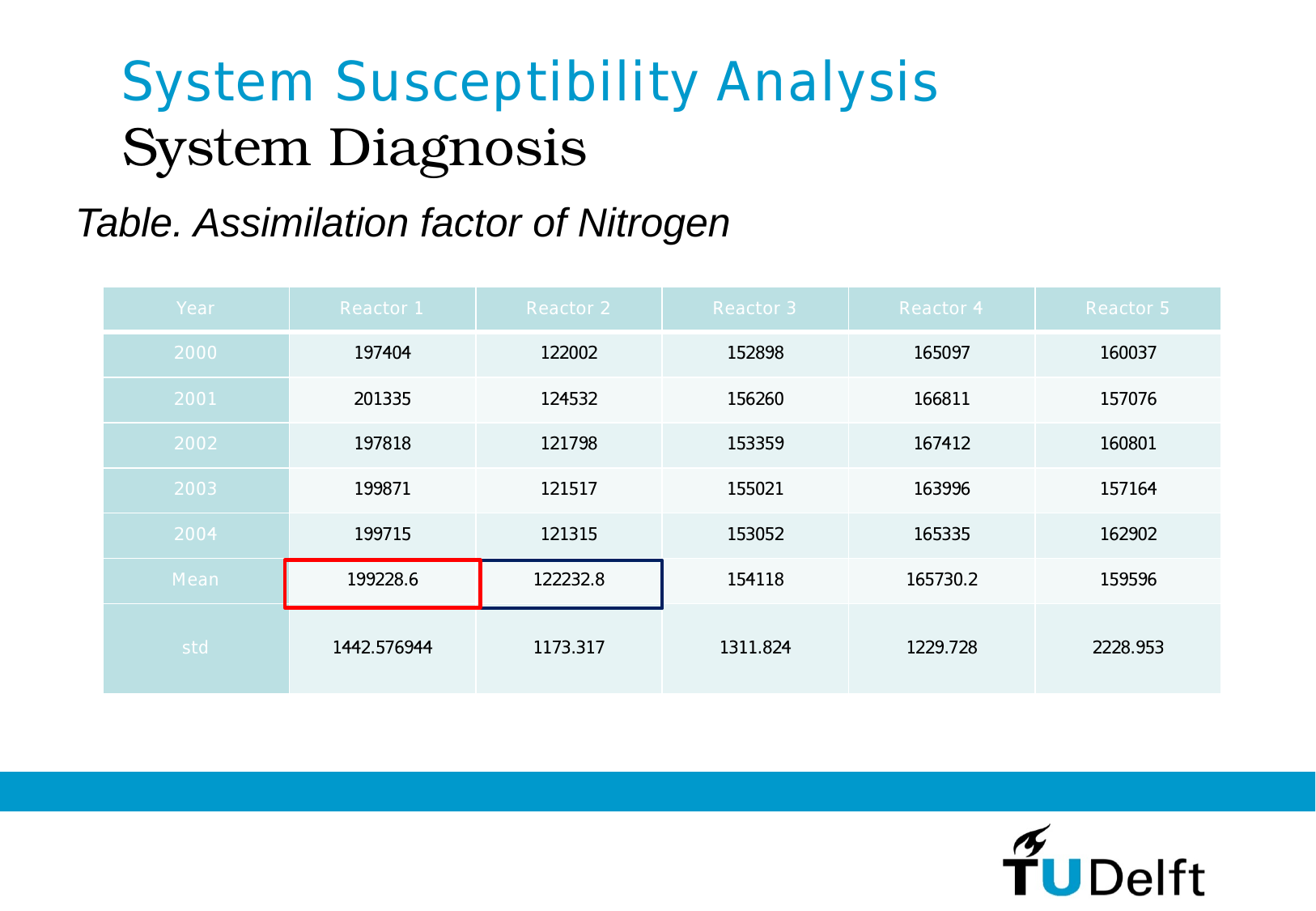

System Susceptibility Analysis
System Diagnosis
Table. Assimilation factor of Nitrogen
| Year | Reactor 1 | Reactor 2 | Reactor 3 | Reactor 4 | Reactor 5 |
| --- | --- | --- | --- | --- | --- |
| 2000 | 197404 | 122002 | 152898 | 165097 | 160037 |
| 2001 | 201335 | 124532 | 156260 | 166811 | 157076 |
| 2002 | 197818 | 121798 | 153359 | 167412 | 160801 |
| 2003 | 199871 | 121517 | 155021 | 163996 | 157164 |
| 2004 | 199715 | 121315 | 153052 | 165335 | 162902 |
| Mean | 199228.6 | 122232.8 | 154118 | 165730.2 | 159596 |
| std | 1442.576944 | 1173.317 | 1311.824 | 1229.728 | 2228.953 |